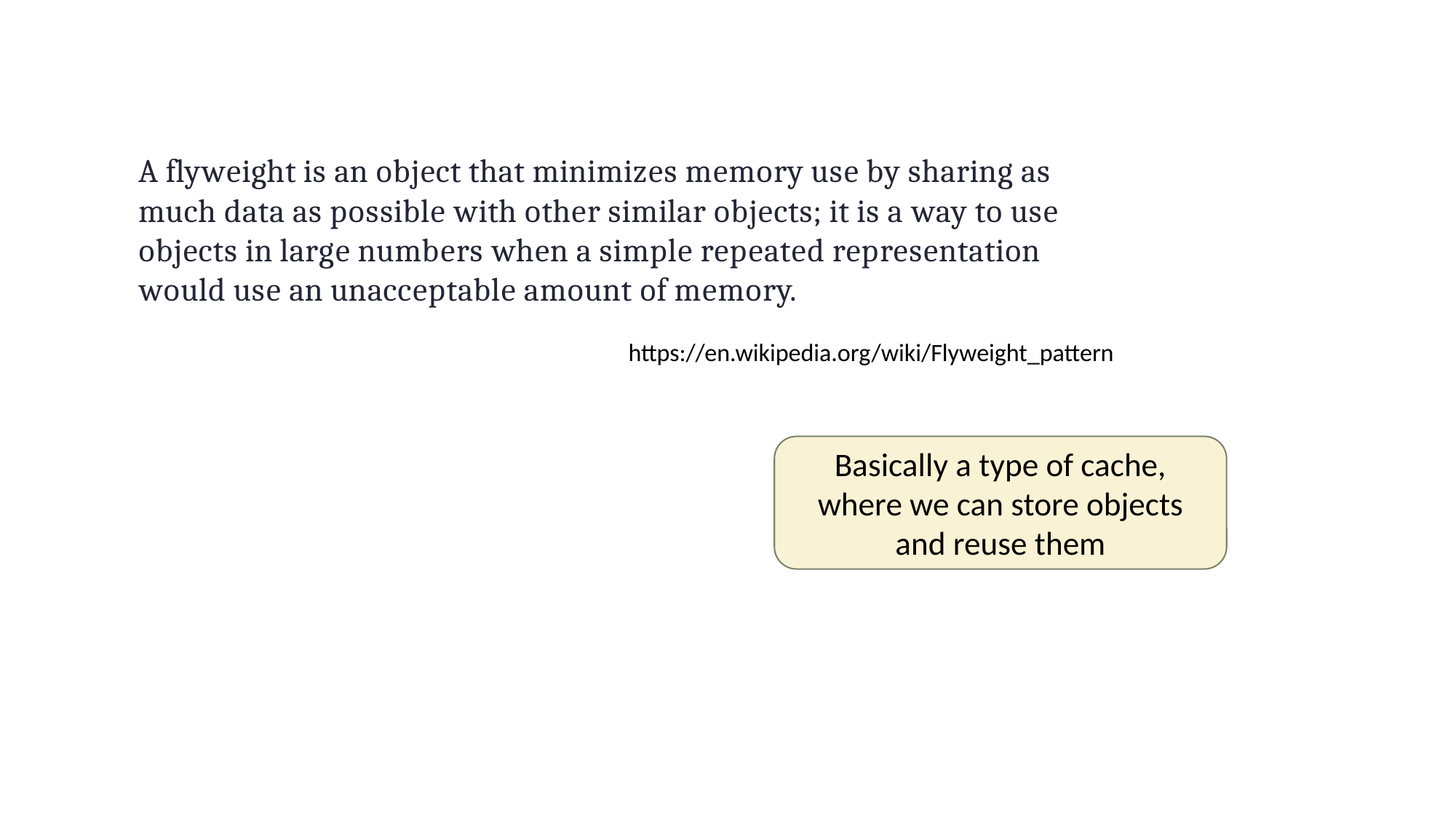

A flyweight is an object that minimizes memory use by sharing as much data as possible with other similar objects; it is a way to use objects in large numbers when a simple repeated representation would use an unacceptable amount of memory.
https://en.wikipedia.org/wiki/Flyweight_pattern
Basically a type of cache, where we can store objects and reuse them